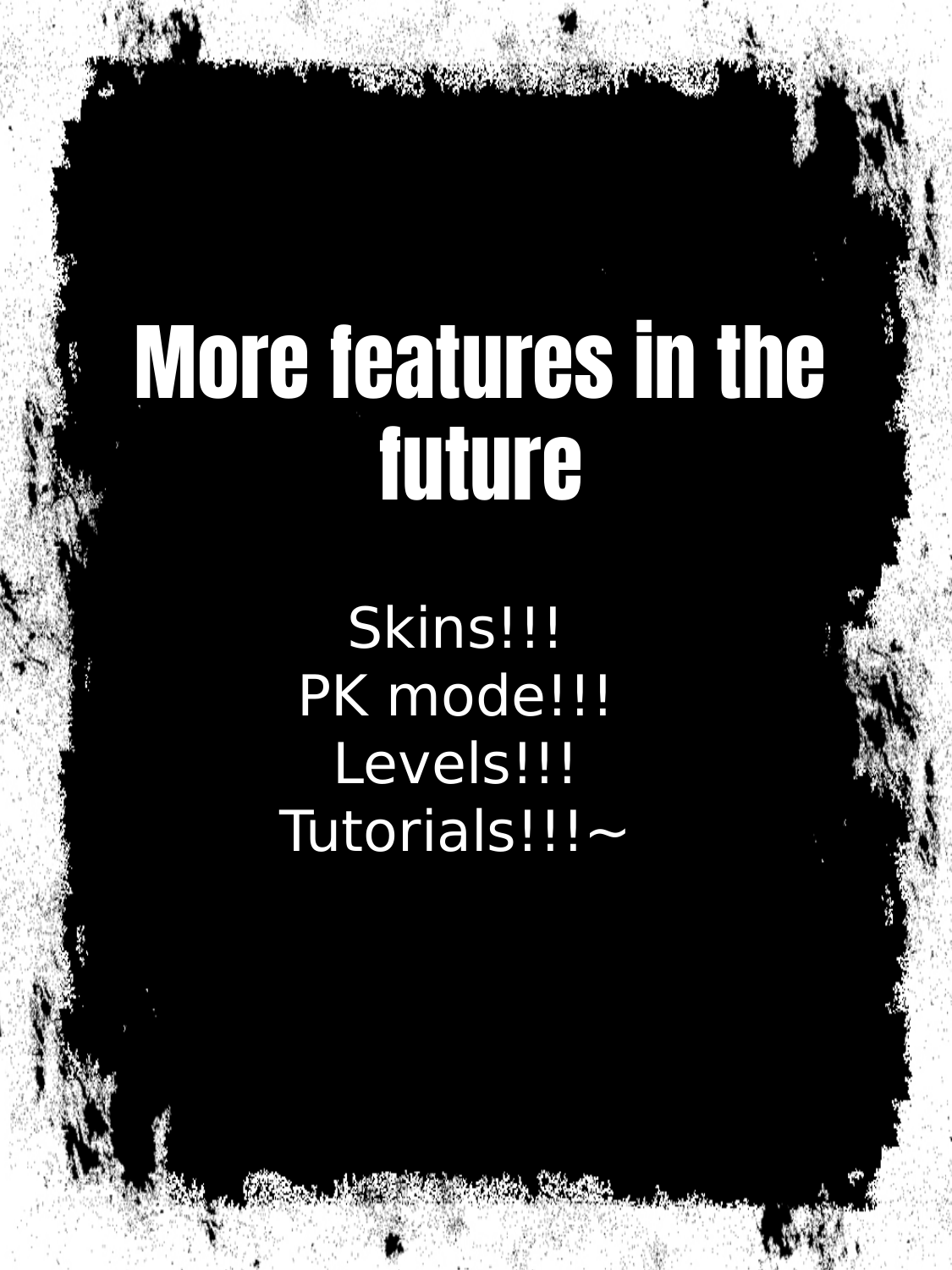

More features in the future
Skins!!!
PK mode!!!
Levels!!!
Tutorials!!!~